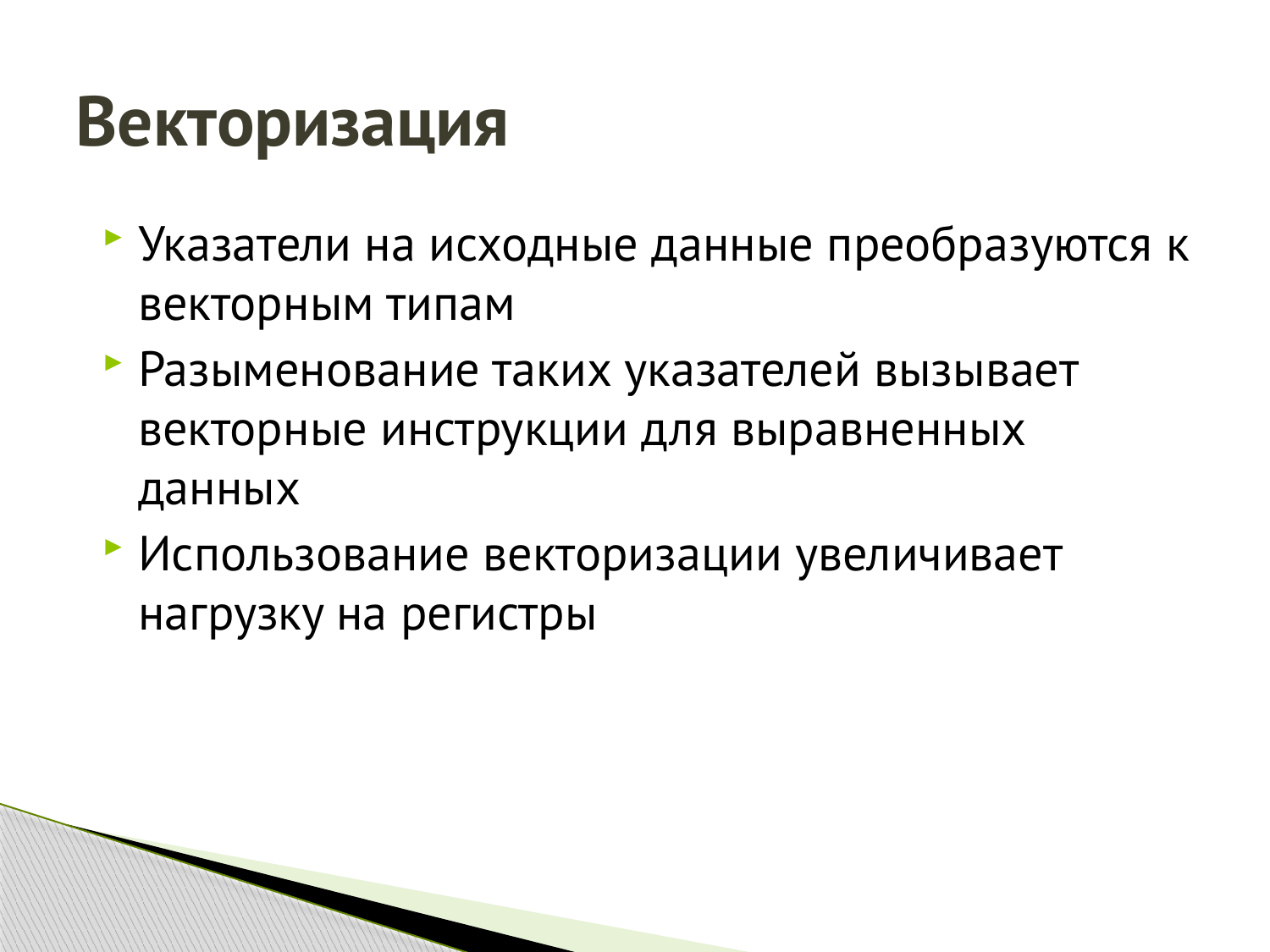

# Векторизация
Указатели на исходные данные преобразуются к векторным типам
Разыменование таких указателей вызывает векторные инструкции для выравненных данных
Использование векторизации увеличивает нагрузку на регистры